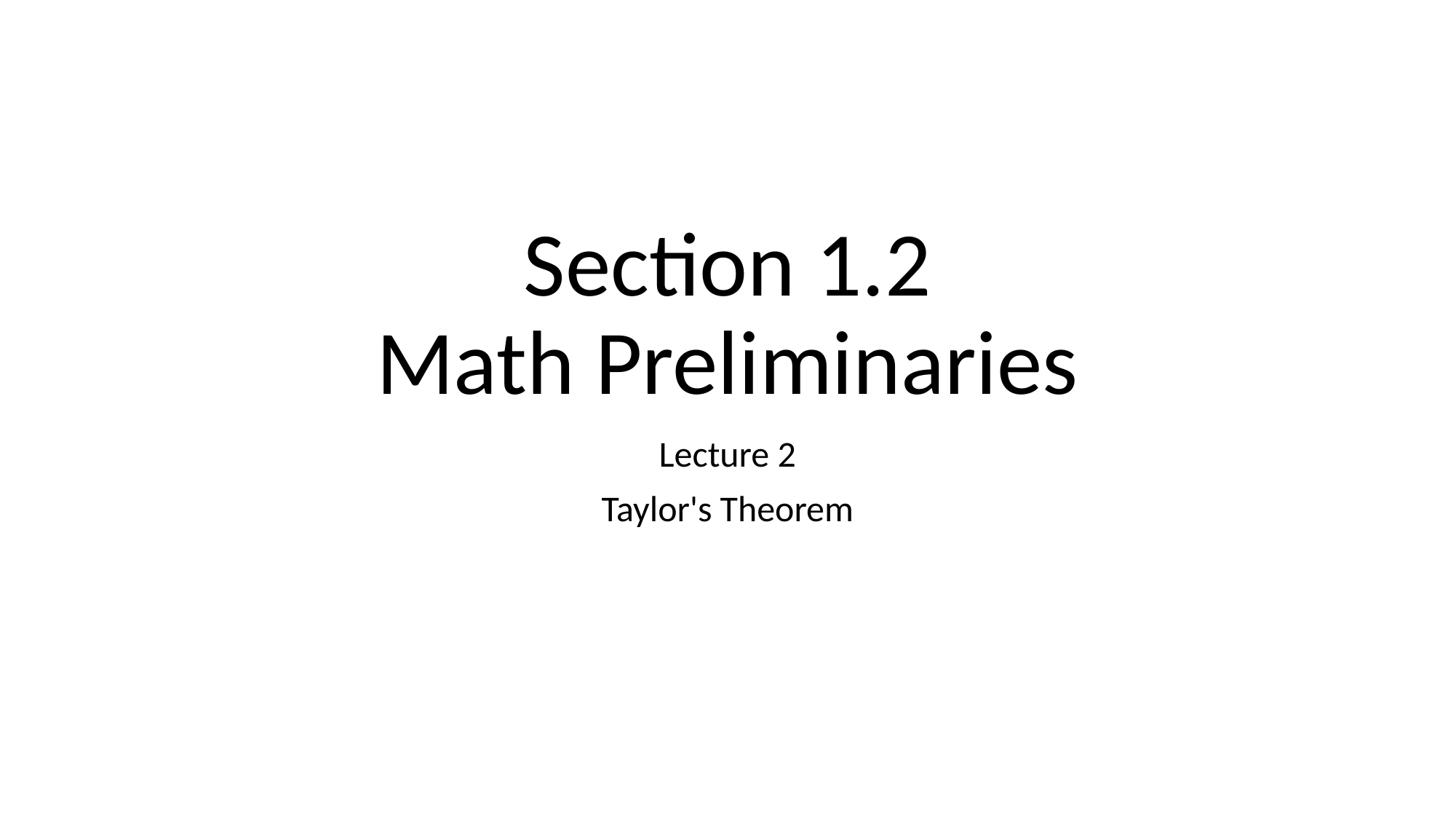

# Section 1.2 Math Preliminaries

Lecture 2
Taylor's Theorem